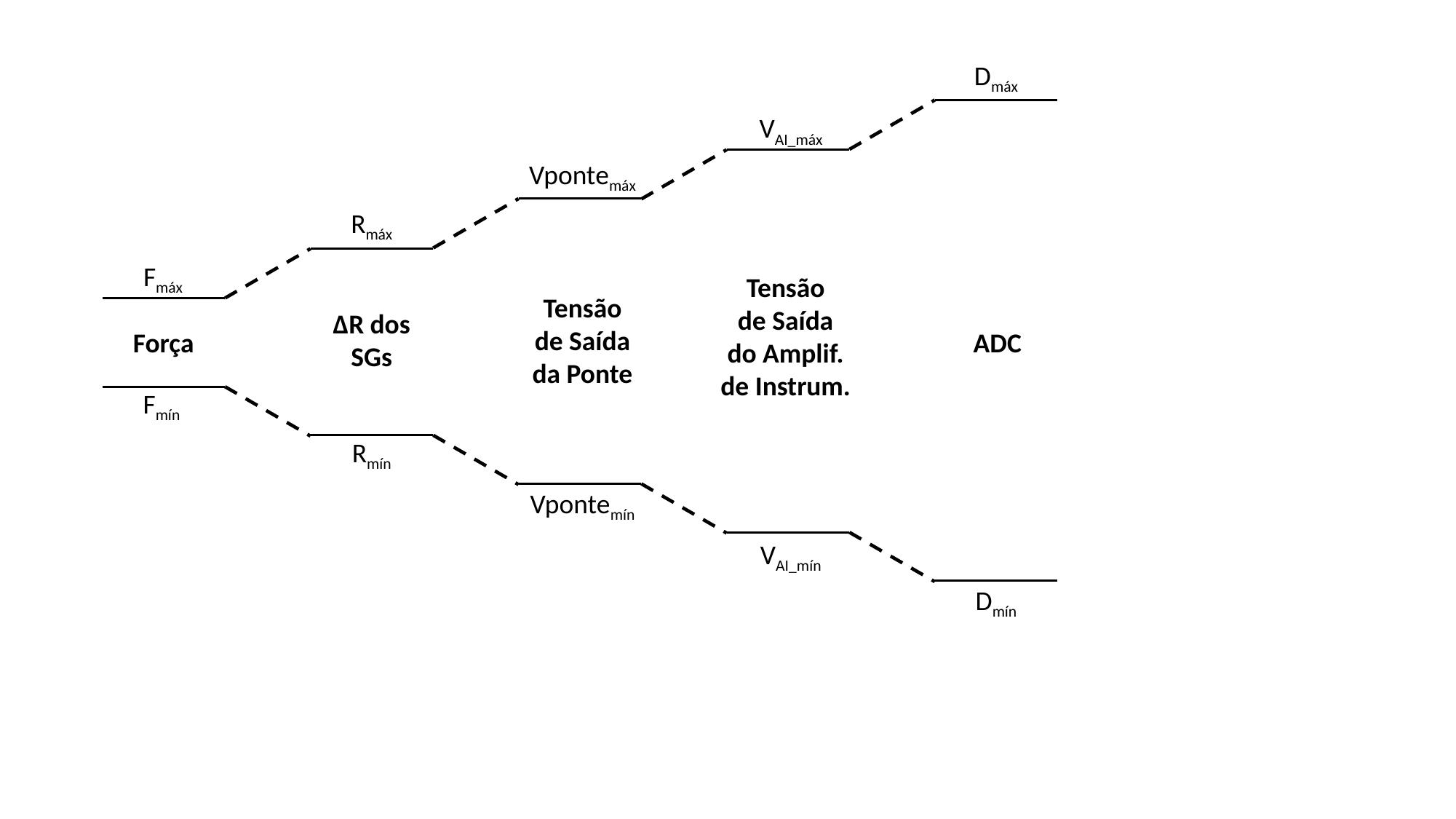

Dmáx
VAI_máx
Vpontemáx
Rmáx
Fmáx
Tensão
de Saída
do Amplif.
de Instrum.
Tensão
de Saída
da Ponte
ΔR dos
SGs
Força
ADC
Fmín
Rmín
Vpontemín
VAI_mín
Dmín